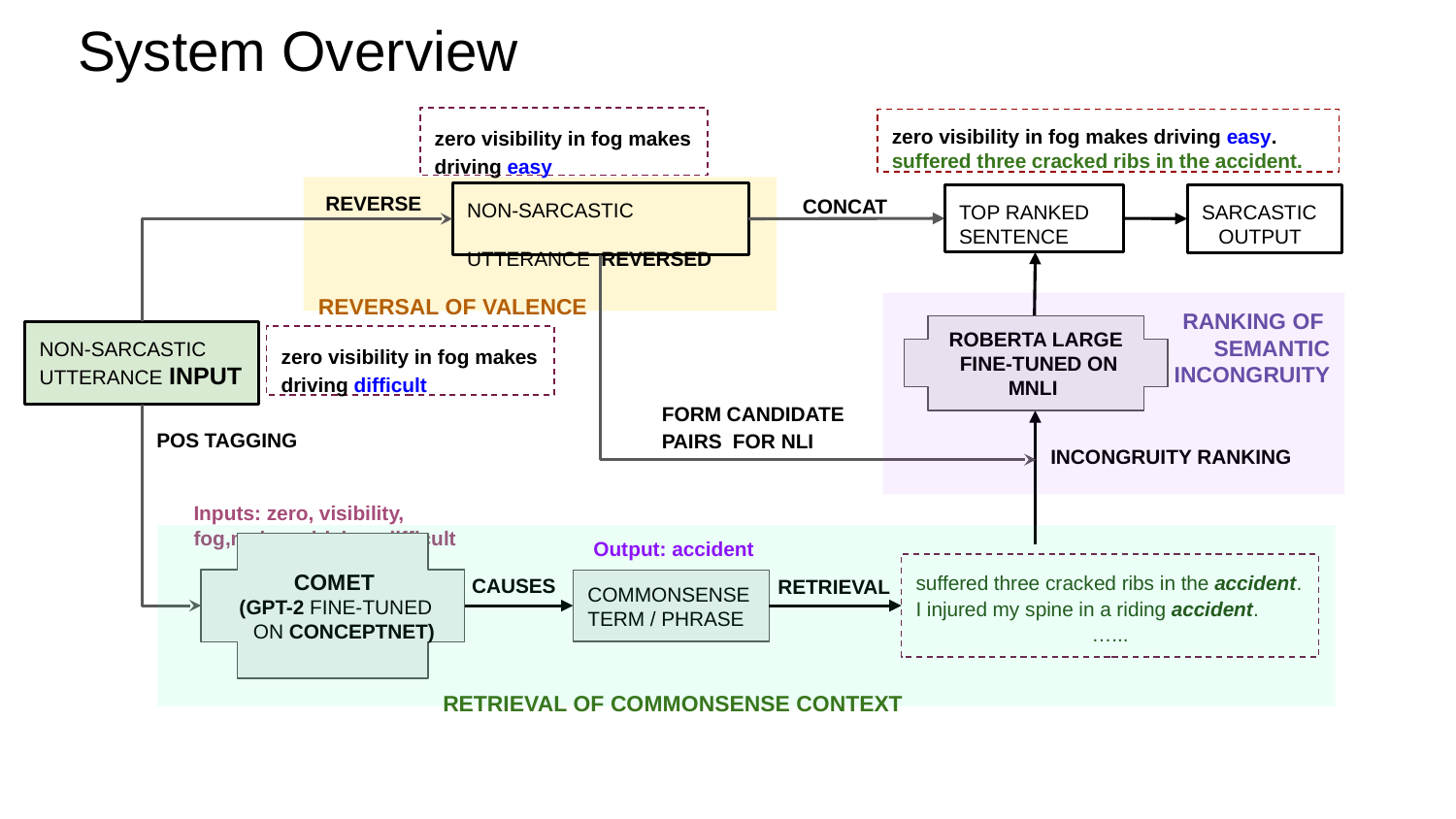

System Overview
zero visibility in fog makes driving easy
zero visibility in fog makes driving easy. suffered three cracked ribs in the accident.
  REVERSE
CONCAT

REVERSAL OF VALENCE
NON-SARCASTIC                                             UTTERANCE  REVERSED
TOP RANKED
SENTENCE
SARCASTIC
   OUTPUT

RANKING OF
SEMANTIC
  INCONGRUITY
ROBERTA LARGE
 FINE-TUNED ON
   MNLI
NON-SARCASTIC   UTTERANCE INPUT
zero visibility in fog makes driving difficult
FORM CANDIDATE
PAIRS  FOR NLI
POS TAGGING
INCONGRUITY RANKING

Inputs: zero, visibility,
fog,makes, driving, difficult

                                           RETRIEVAL OF COMMONSENSE CONTEXT
Output: accident
 COMET
 (GPT-2 FINE-TUNED
    ON CONCEPTNET)
   RETRIEVAL
suffered three cracked ribs in the accident.
I injured my spine in a riding accident.
…...
CAUSES
COMMONSENSE
TERM / PHRASE